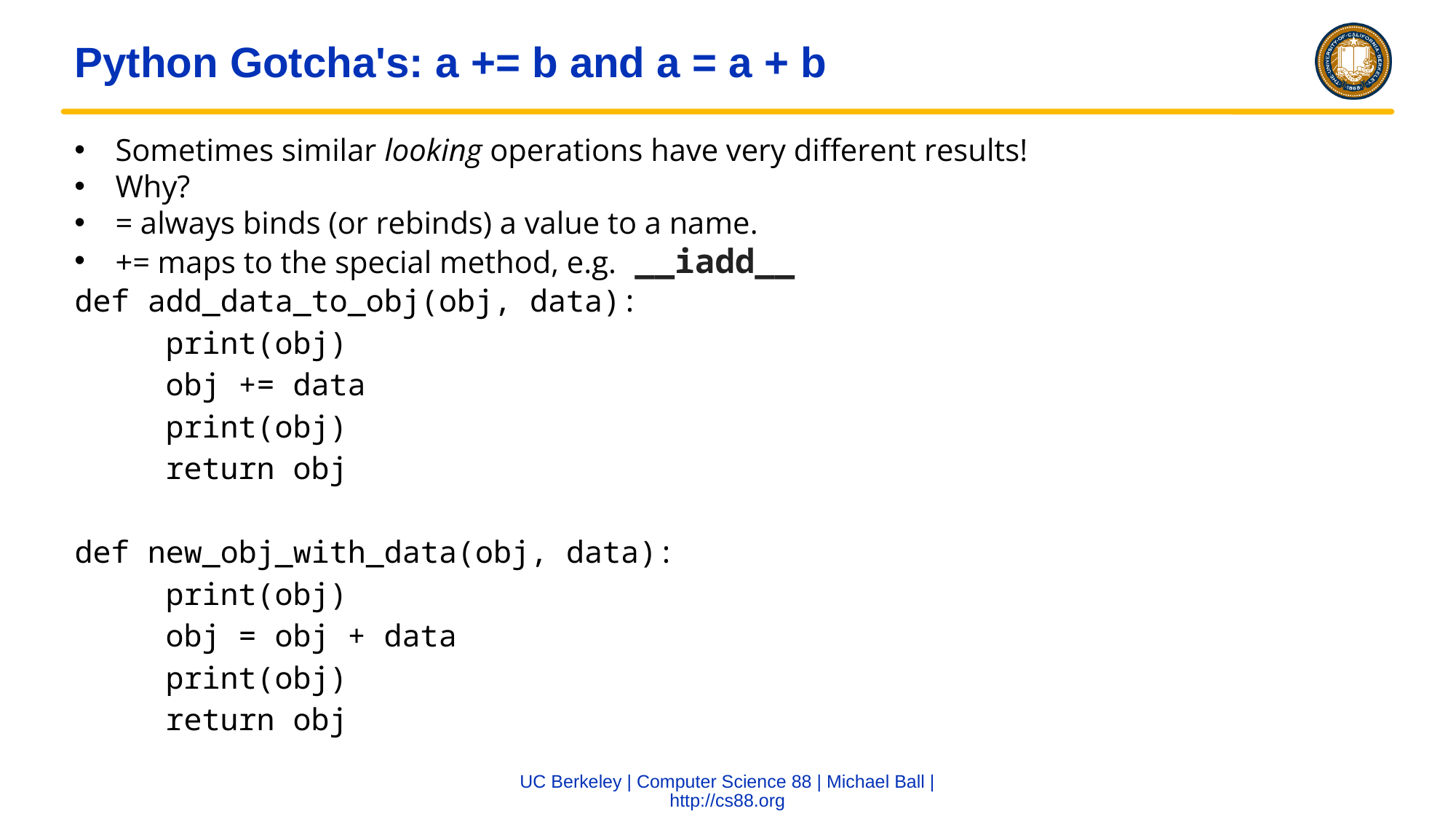

# Python Gotcha's: a += b and a = a + b
Sometimes similar looking operations have very different results!
Why?
= always binds (or rebinds) a value to a name.
+= maps to the special method, e.g. __iadd__
def add_data_to_obj(obj, data):
     print(obj)
     obj += data
     print(obj)
     return obj

def new_obj_with_data(obj, data):
     print(obj)
     obj = obj + data
     print(obj)
     return obj